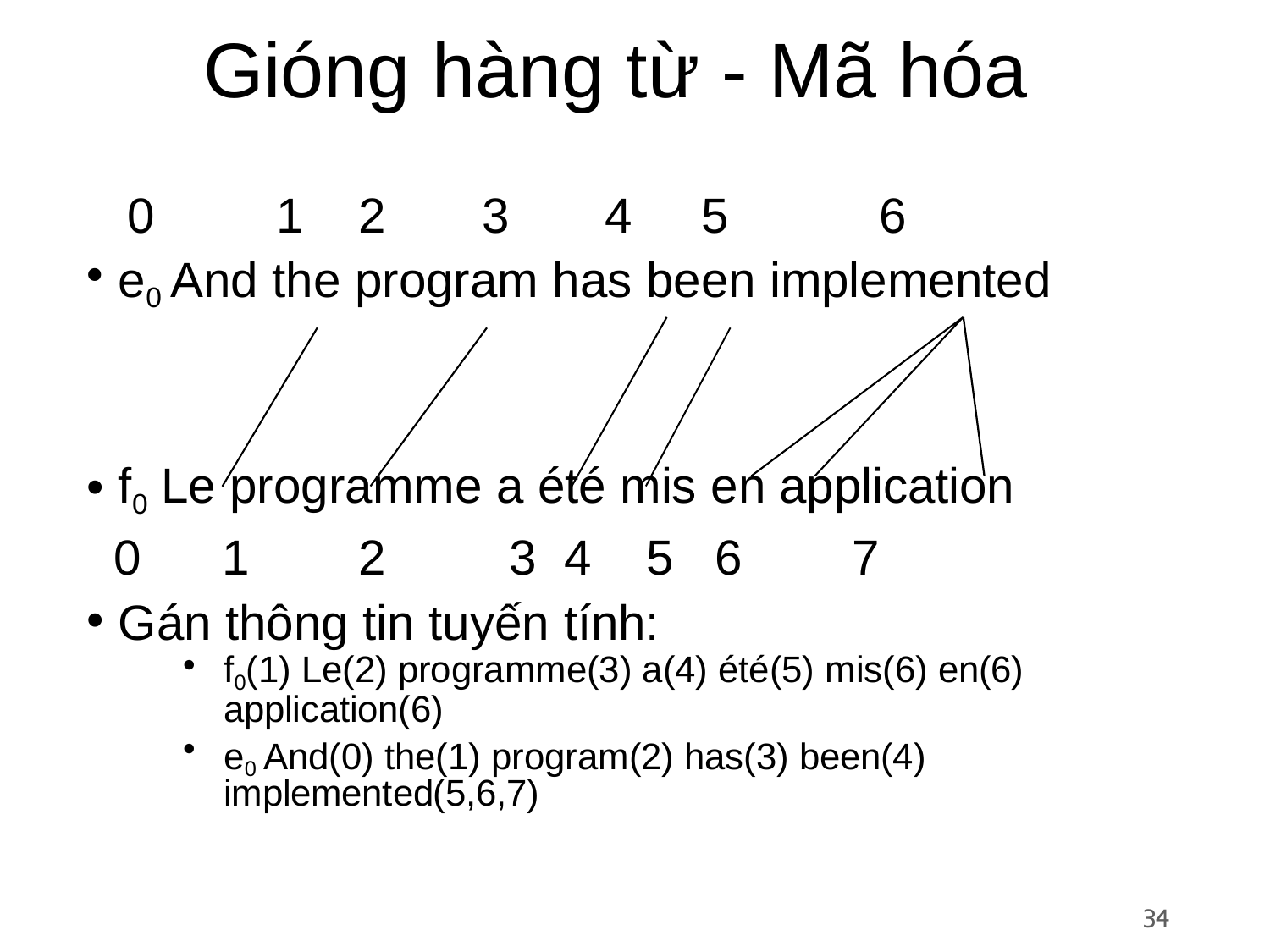

# Gióng hàng từ - Mã hóa
0	1	2	3	4	5	6
e0 And the program has been implemented

f0 Le programme a été mis en application
0	1	2	3	4	5	6	7
Gán thông tin tuyến tính:
f0(1) Le(2) programme(3) a(4) été(5) mis(6) en(6) application(6)
e0 And(0) the(1) program(2) has(3) been(4) implemented(5,6,7)

34